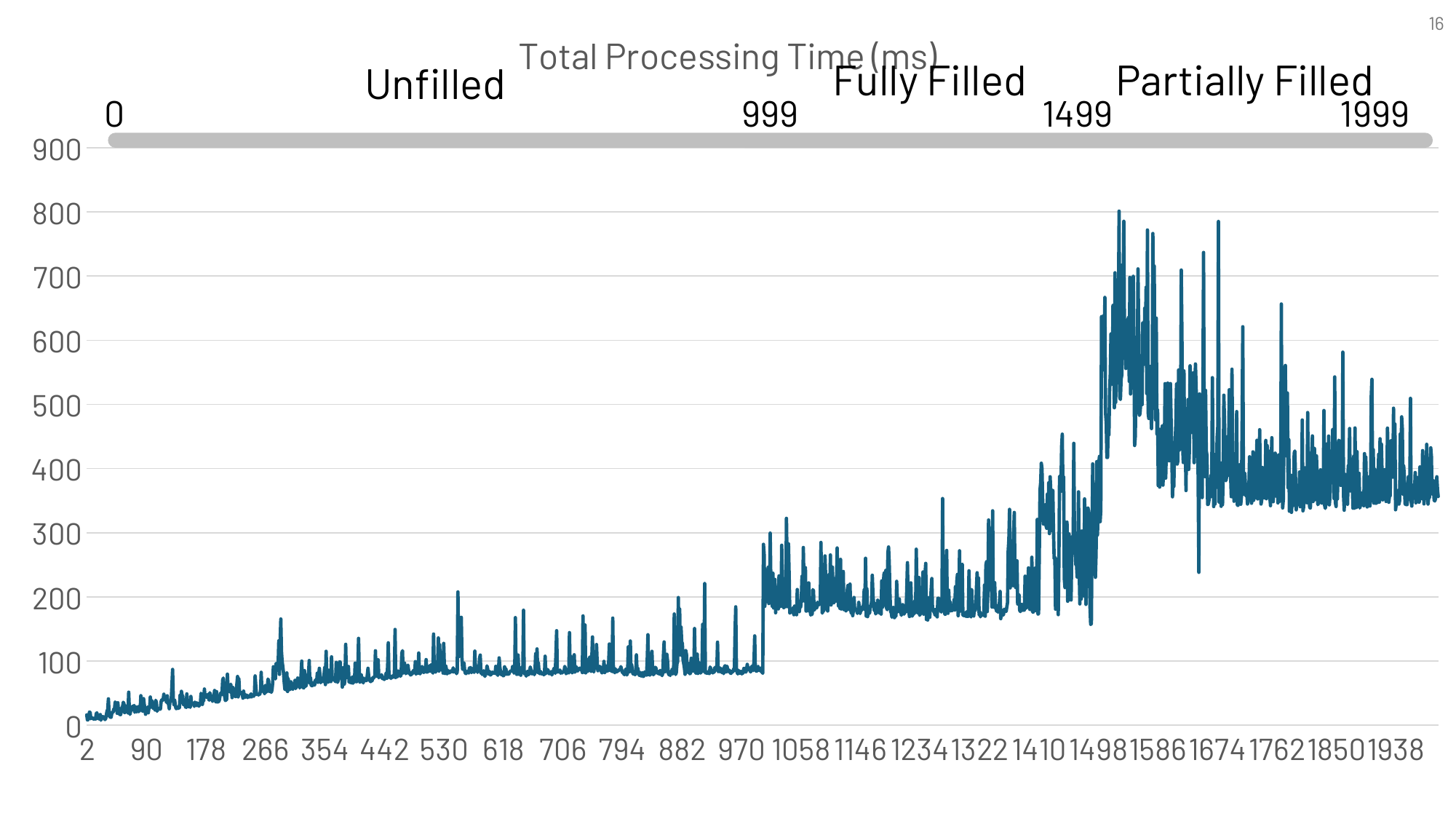

### Chart: Total Processing Time (ms)

| Category | Total Processing Time (ms) |
|---|---|
16
Fully Filled
Partially Filled
Unfilled
1499
1999
999
0